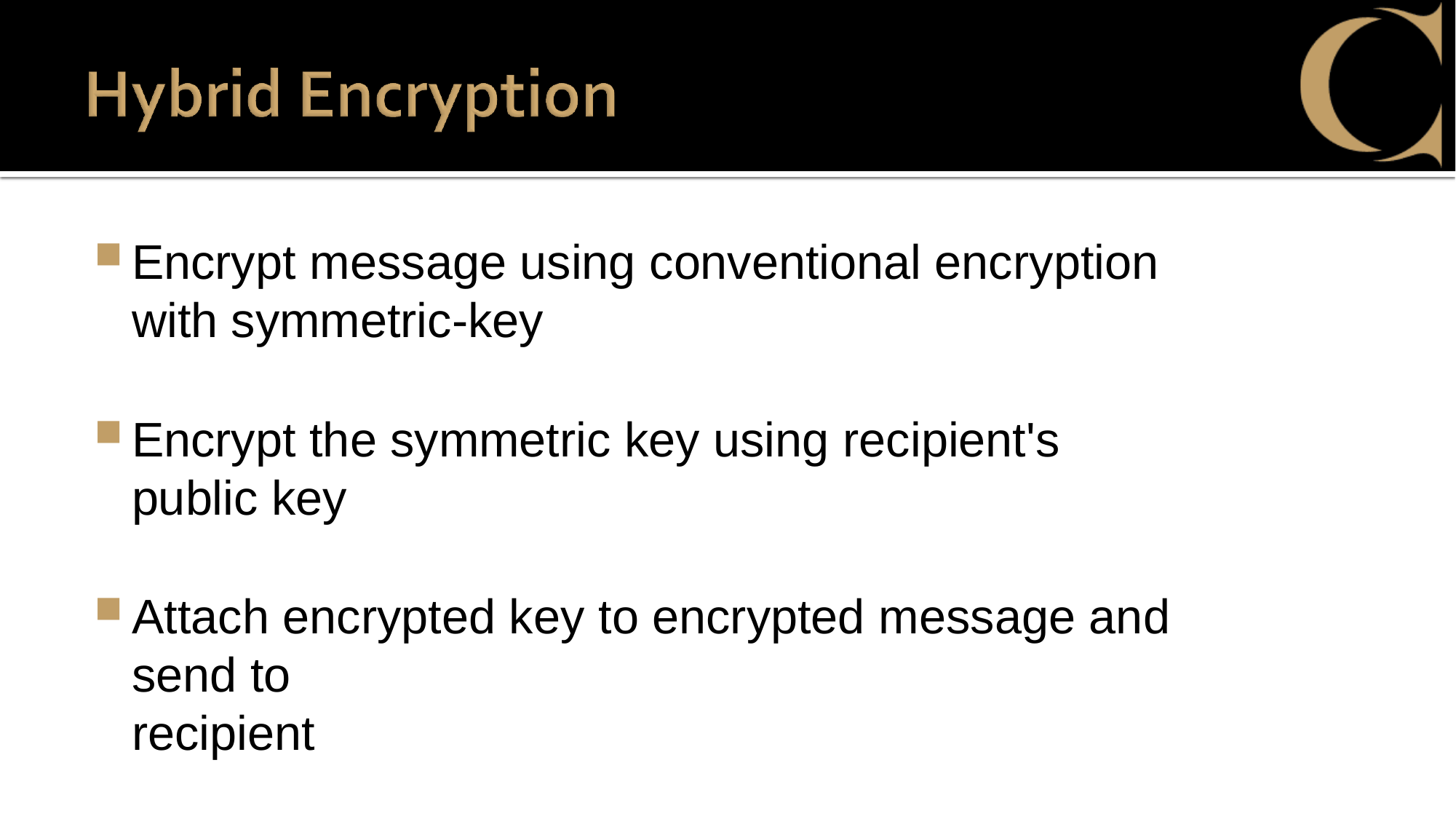

Encrypt message using conventional encryption with symmetric-key

Encrypt the symmetric key using recipient's public key

Attach encrypted key to encrypted message and send to
recipient